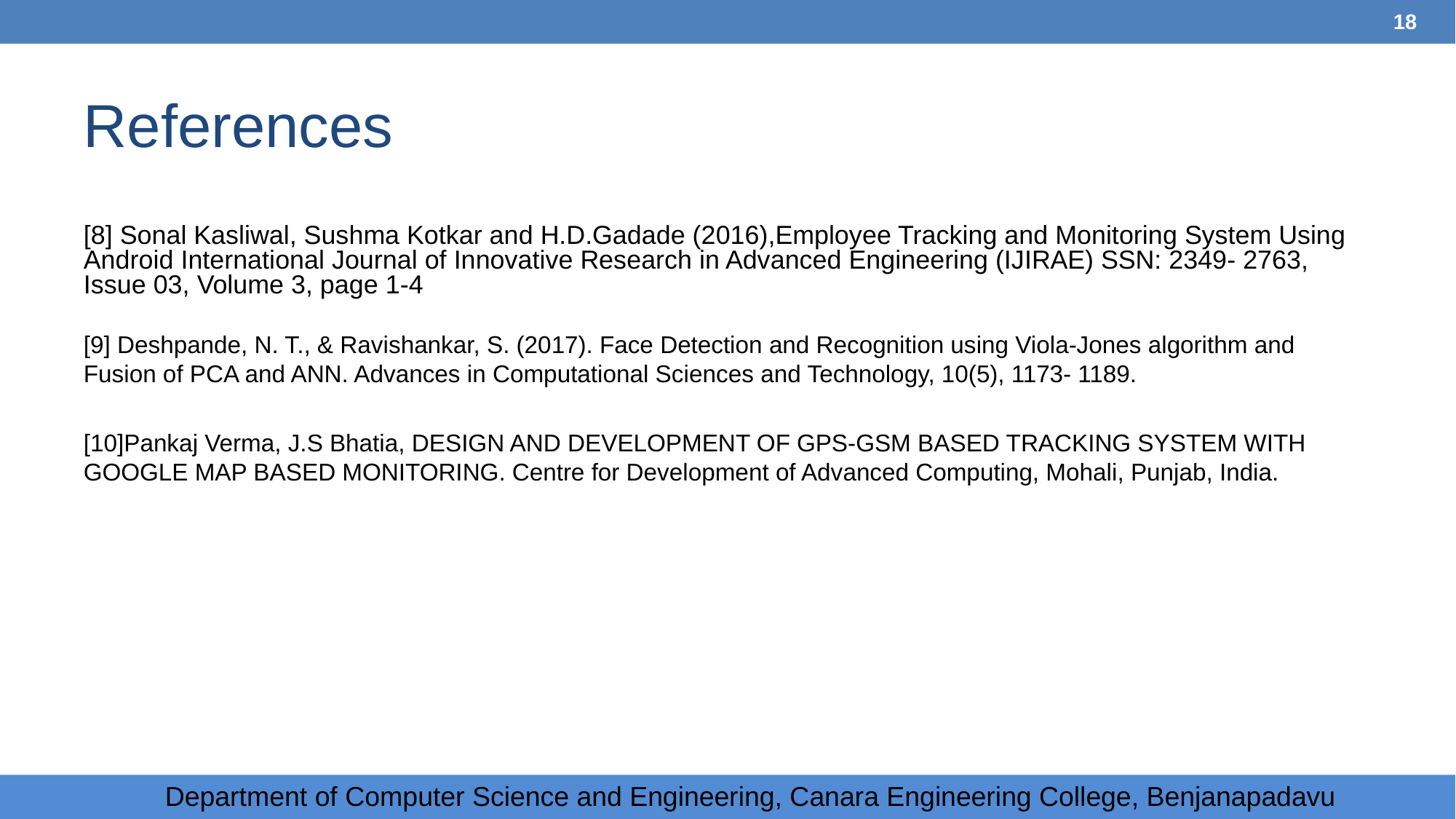

18
# References

[8] Sonal Kasliwal, Sushma Kotkar and H.D.Gadade (2016),Employee Tracking and Monitoring System Using Android International Journal of Innovative Research in Advanced Engineering (IJIRAE) SSN: 2349- 2763, Issue 03, Volume 3, page 1-4

[9] Deshpande, N. T., & Ravishankar, S. (2017). Face Detection and Recognition using Viola-Jones algorithm and Fusion of PCA and ANN. Advances in Computational Sciences and Technology, 10(5), 1173- 1189.

[10]Pankaj Verma, J.S Bhatia, DESIGN AND DEVELOPMENT OF GPS-GSM BASED TRACKING SYSTEM WITH GOOGLE MAP BASED MONITORING. Centre for Development of Advanced Computing, Mohali, Punjab, India.